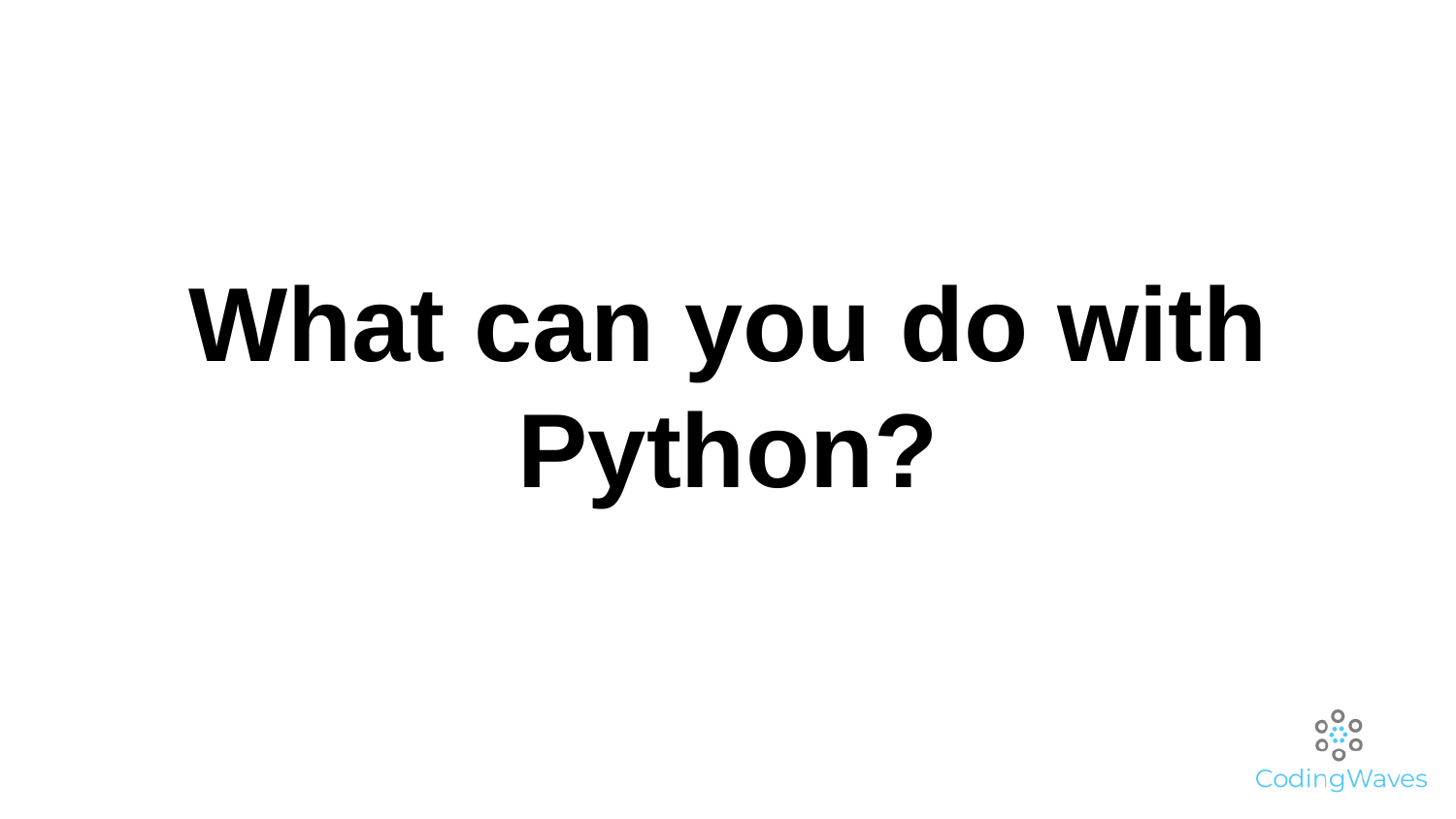

# What can you do with Python?